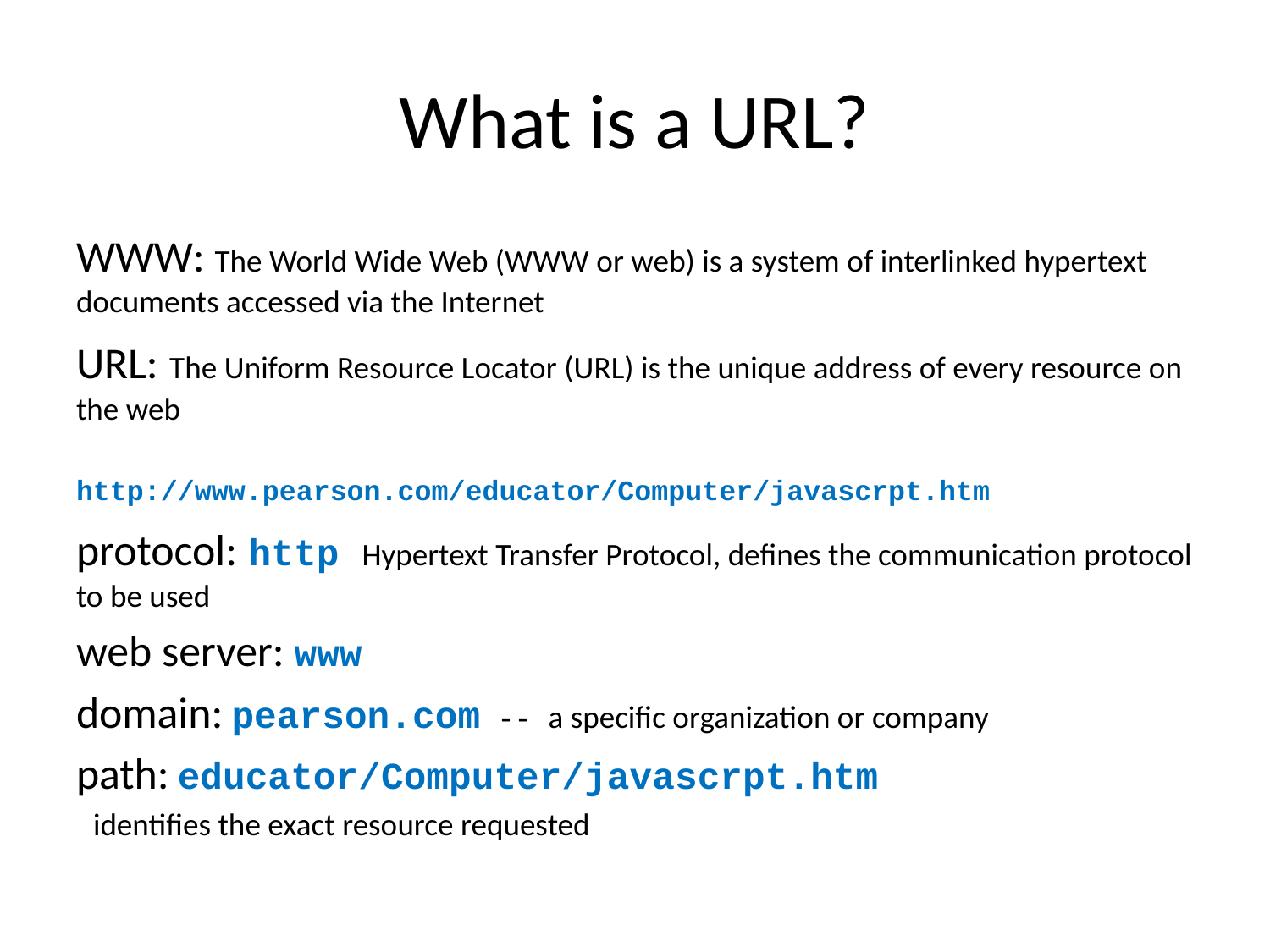

# What is a URL?
WWW: The World Wide Web (WWW or web) is a system of interlinked hypertext documents accessed via the Internet
URL: The Uniform Resource Locator (URL) is the unique address of every resource on the web

http://www.pearson.com/educator/Computer/javascrpt.htm
protocol: http Hypertext Transfer Protocol, defines the communication protocol to be used
web server: www
domain: pearson.com -- a specific organization or company
path: educator/Computer/javascrpt.htm
 identifies the exact resource requested